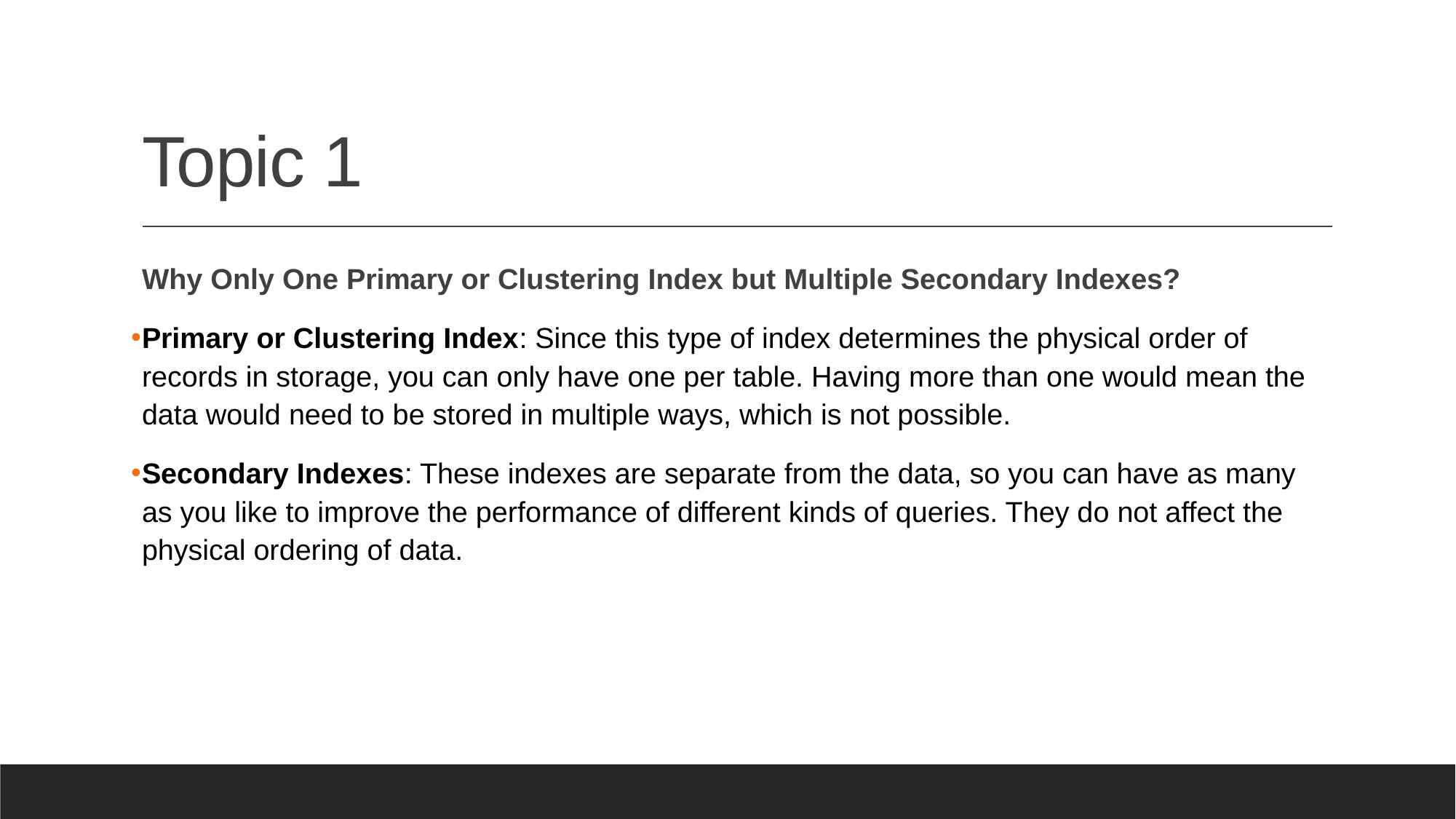

# Topic 1
Why Only One Primary or Clustering Index but Multiple Secondary Indexes?
Primary or Clustering Index: Since this type of index determines the physical order of records in storage, you can only have one per table. Having more than one would mean the data would need to be stored in multiple ways, which is not possible.
Secondary Indexes: These indexes are separate from the data, so you can have as many as you like to improve the performance of different kinds of queries. They do not affect the physical ordering of data.